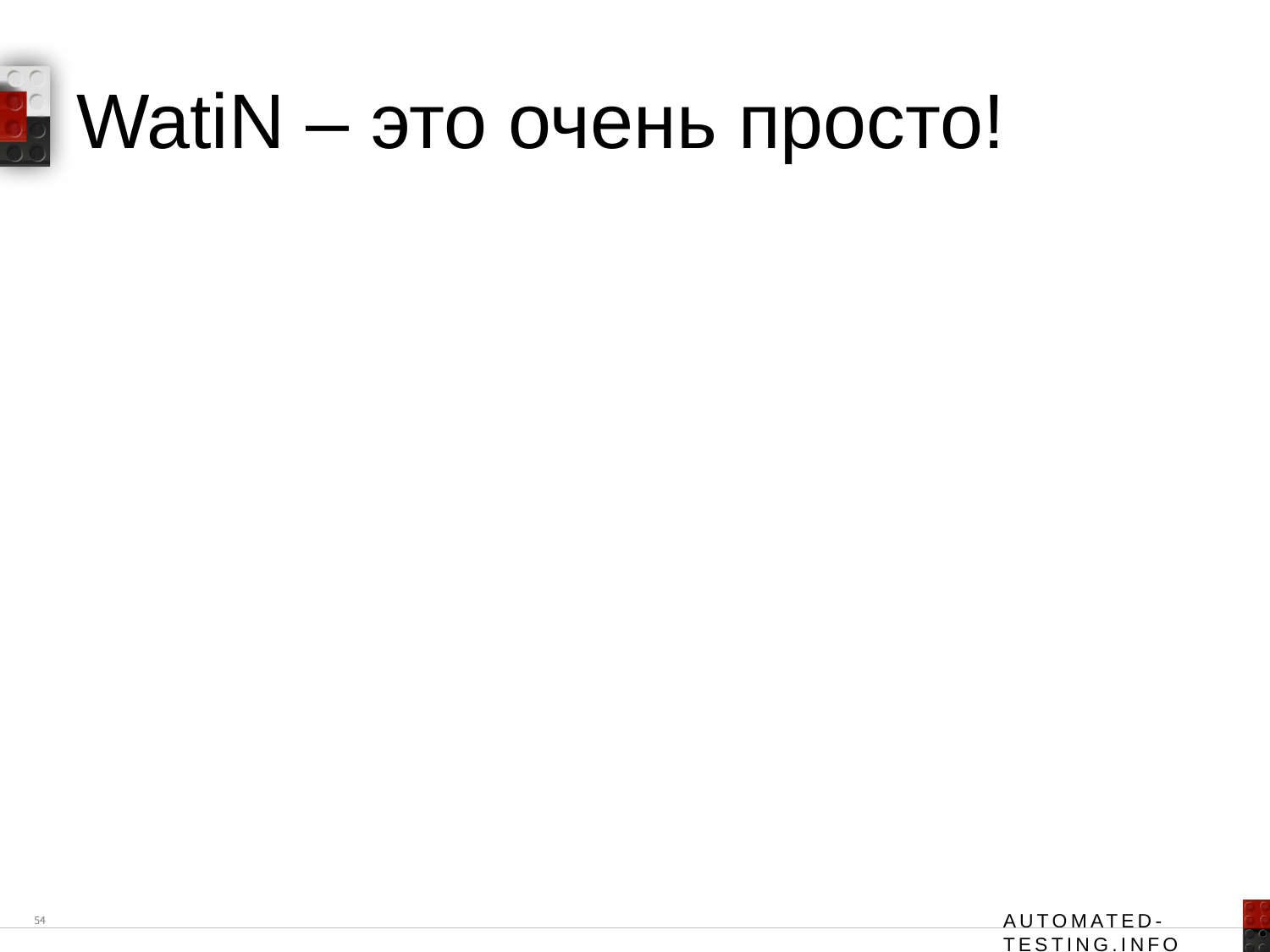

# WatiN – это очень просто!
54